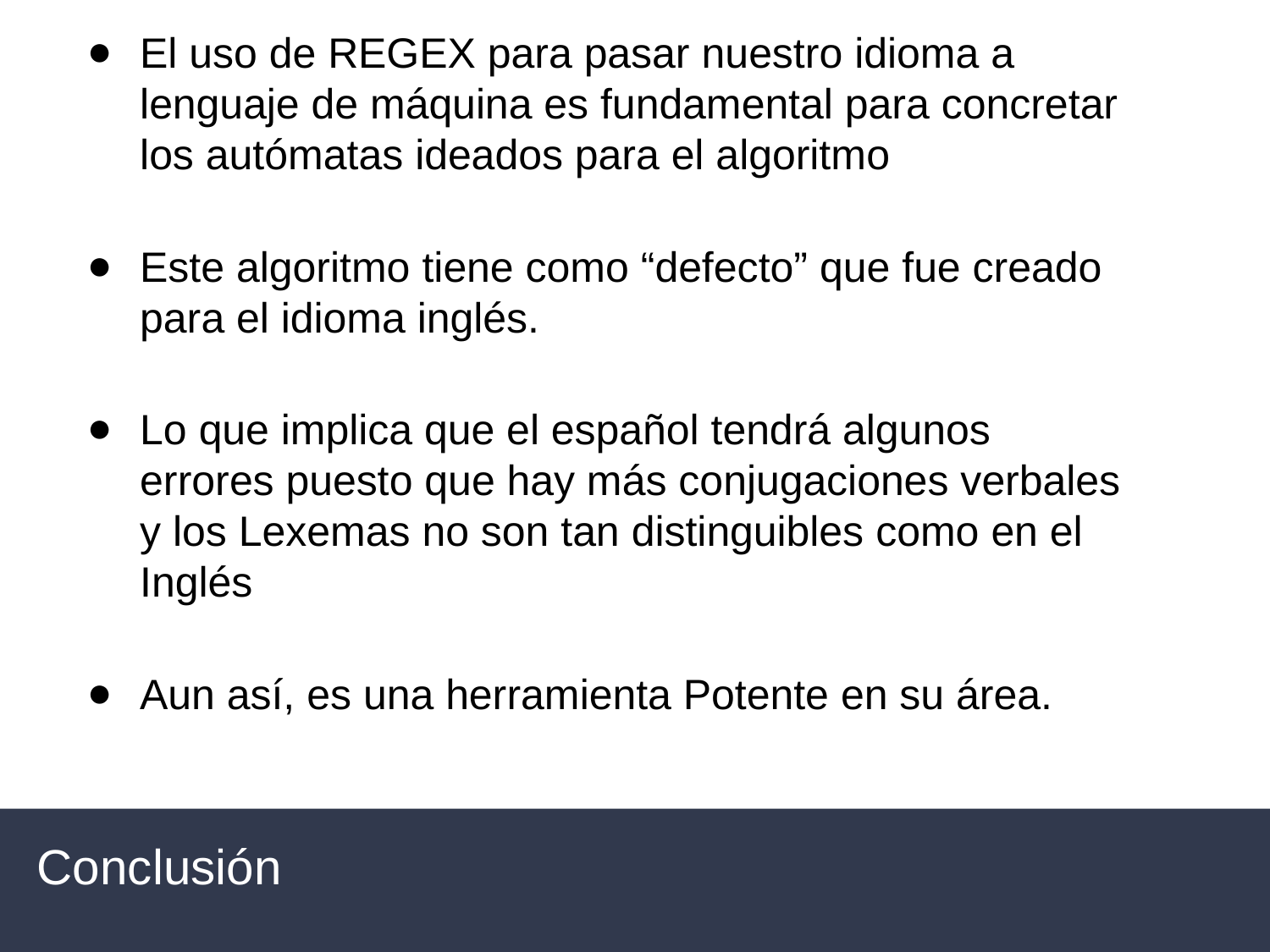

El uso de REGEX para pasar nuestro idioma a lenguaje de máquina es fundamental para concretar los autómatas ideados para el algoritmo

Este algoritmo tiene como “defecto” que fue creado para el idioma inglés.

Lo que implica que el español tendrá algunos errores puesto que hay más conjugaciones verbales y los Lexemas no son tan distinguibles como en el Inglés

Aun así, es una herramienta Potente en su área.
Conclusión